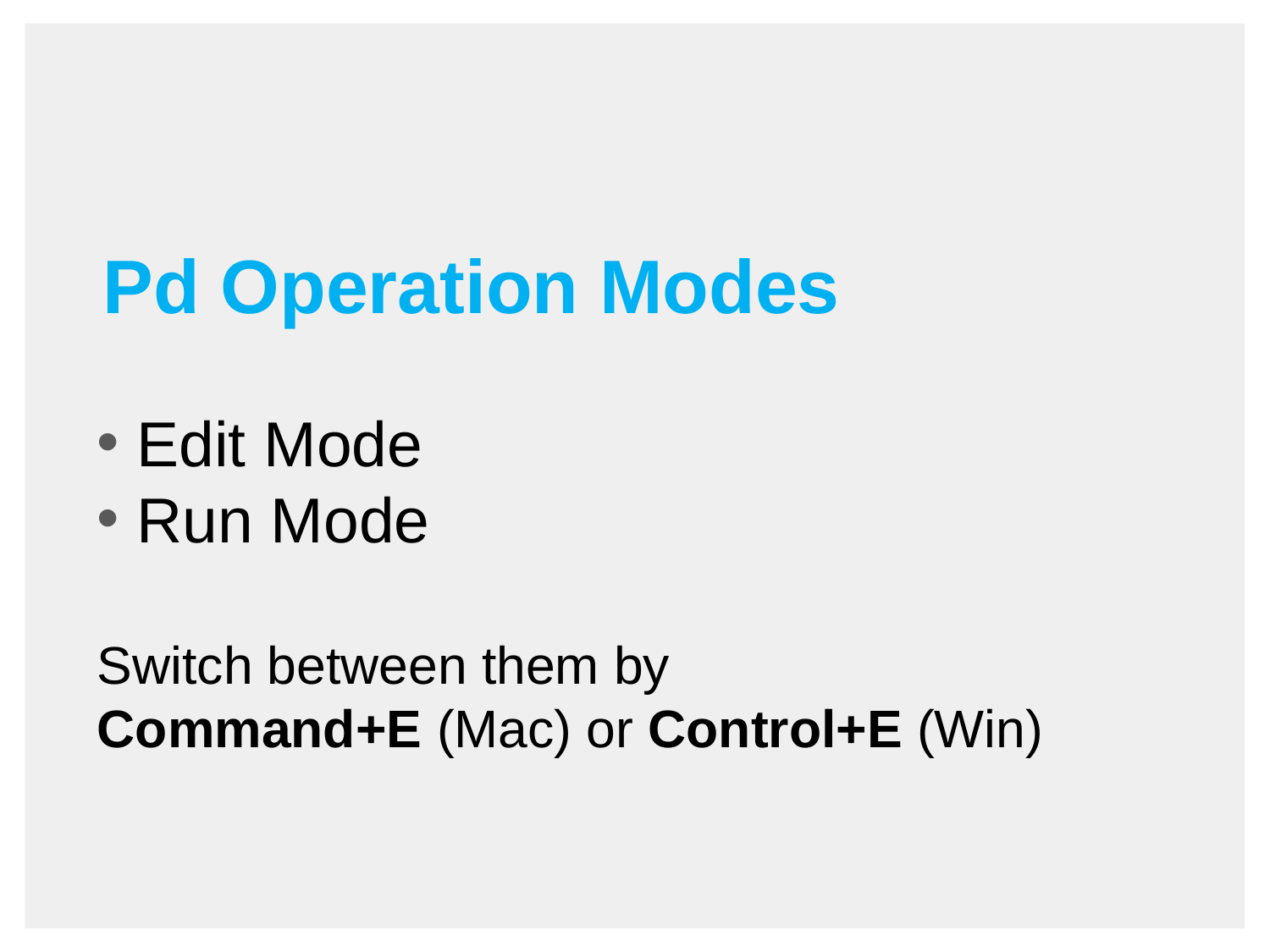

Pd Operation Modes
 Edit Mode
 Run Mode

Switch between them by
Command+E (Mac) or Control+E (Win)